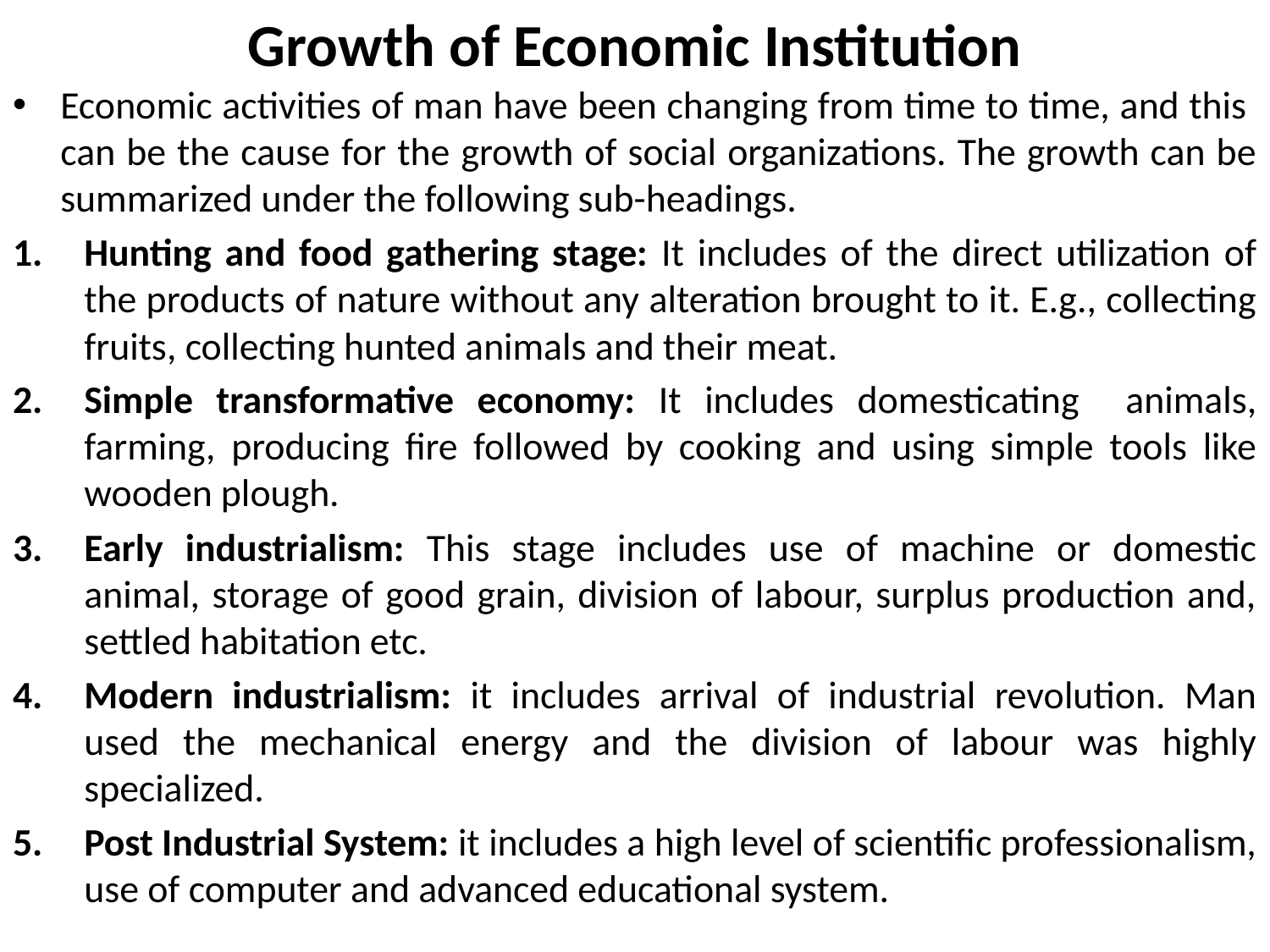

# Growth of Economic Institution
Economic activities of man have been changing from time to time, and this  can be the cause for the growth of social organizations. The growth can be summarized under the following sub-headings.
Hunting and food gathering stage: It includes of the direct utilization of the products of nature without any alteration brought to it. E.g., collecting fruits, collecting hunted animals and their meat.
Simple transformative economy: It includes domesticating  animals, farming, producing fire followed by cooking and using simple tools like wooden plough.
Early industrialism: This stage includes use of machine or domestic animal, storage of good grain, division of labour, surplus production and, settled habitation etc.
Modern industrialism: it includes arrival of industrial revolution. Man used the mechanical energy and the division of labour was highly specialized.
5.	Post Industrial System: it includes a high level of scientific professionalism, use of computer and advanced educational system.